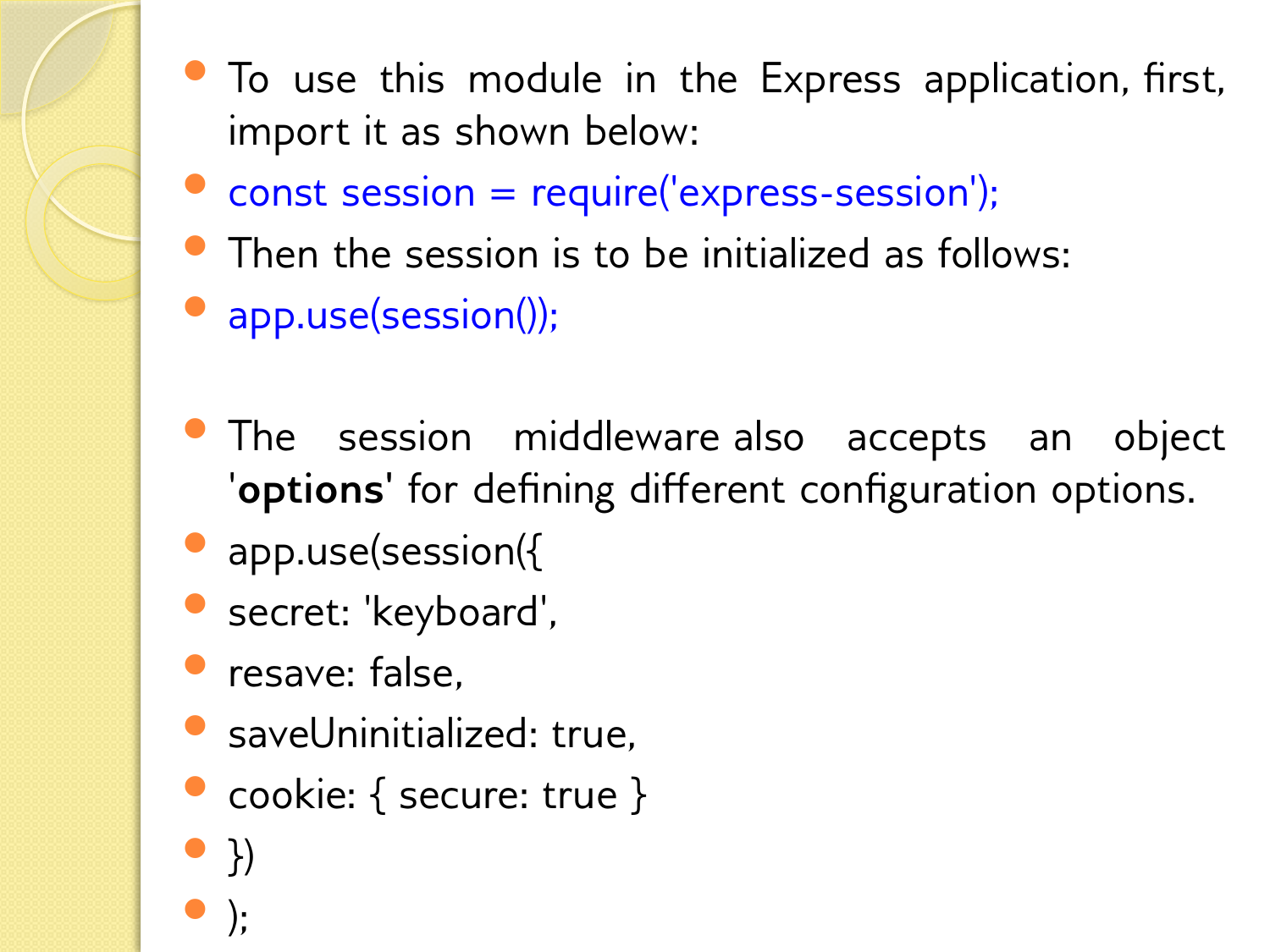

To use this module in the Express application, first, import it as shown below:
const session = require('express-session');
Then the session is to be initialized as follows:
app.use(session());

The session middleware also accepts an object 'options' for defining different configuration options.
app.use(session({
secret: 'keyboard',
resave: false,
saveUninitialized: true,
cookie: { secure: true }
})
);